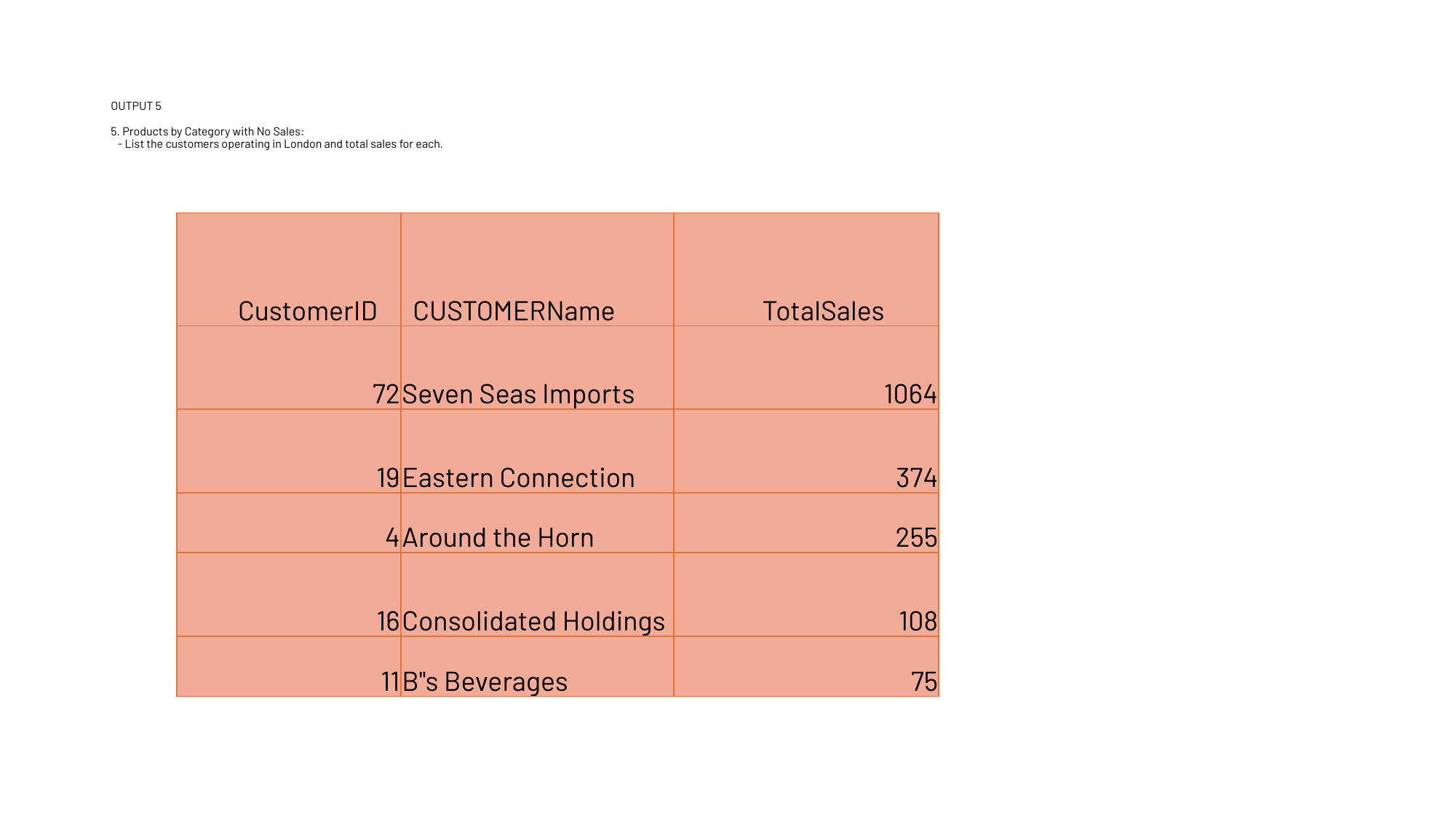

# OUTPUT 5 5. Products by Category with No Sales: - List the customers operating in London and total sales for each.
| CustomerID | CUSTOMERName | TotalSales |
| --- | --- | --- |
| 72 | Seven Seas Imports | 1064 |
| 19 | Eastern Connection | 374 |
| 4 | Around the Horn | 255 |
| 16 | Consolidated Holdings | 108 |
| 11 | B''s Beverages | 75 |